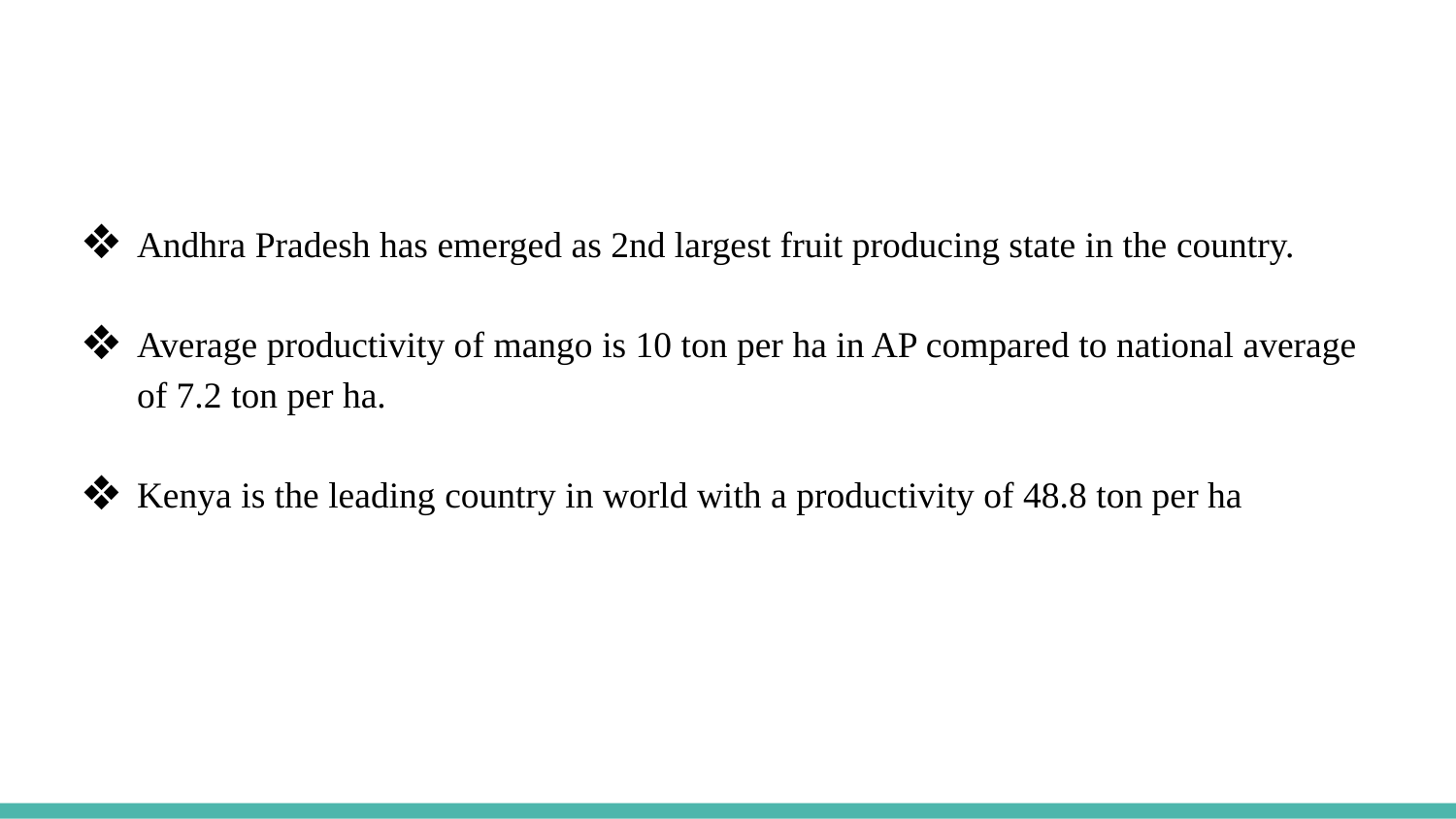

Andhra Pradesh has emerged as 2nd largest fruit producing state in the country.

Average productivity of mango is 10 ton per ha in AP compared to national average of 7.2 ton per ha.

Kenya is the leading country in world with a productivity of 48.8 ton per ha